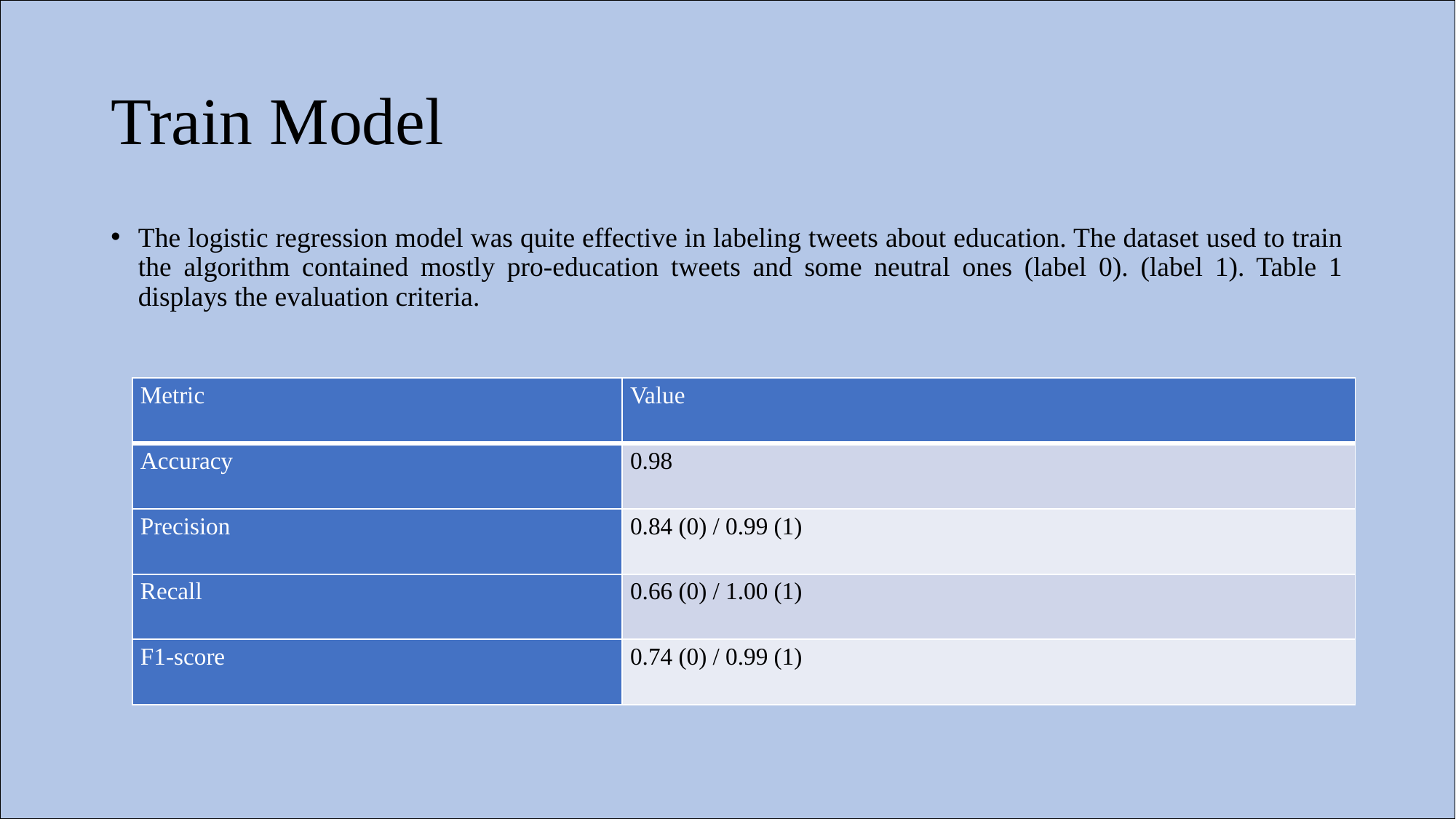

# Train Model
The logistic regression model was quite effective in labeling tweets about education. The dataset used to train the algorithm contained mostly pro-education tweets and some neutral ones (label 0). (label 1). Table 1 displays the evaluation criteria.

| Metric | Value |
| --- | --- |
| Accuracy | 0.98 |
| Precision | 0.84 (0) / 0.99 (1) |
| Recall | 0.66 (0) / 1.00 (1) |
| F1-score | 0.74 (0) / 0.99 (1) |